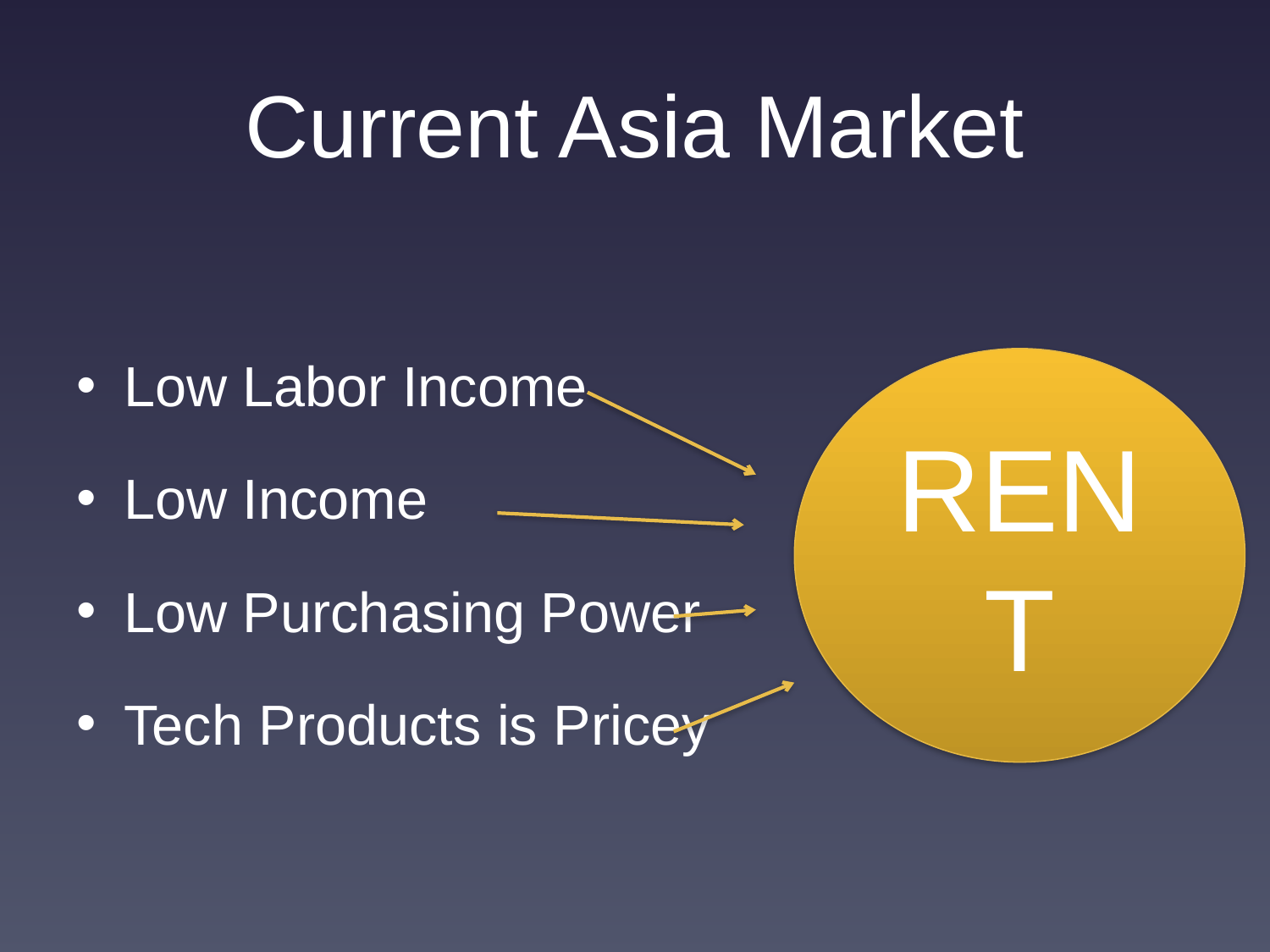

# Current Asia Market
Low Labor Income
Low Income
Low Purchasing Power
Tech Products is Pricey
RENT